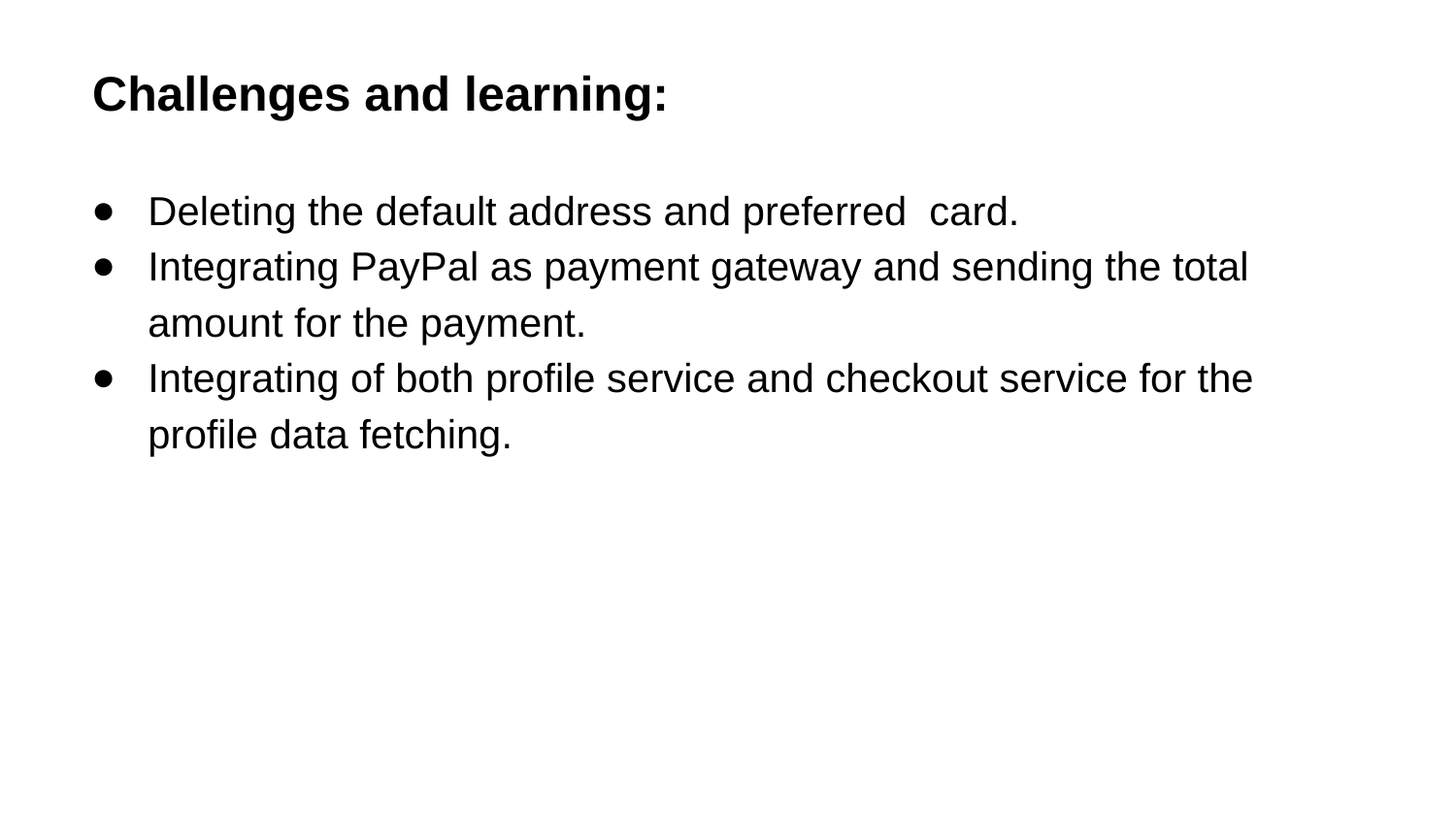

Challenges and learning:
Deleting the default address and preferred  card.
Integrating PayPal as payment gateway and sending the total amount for the payment.
Integrating of both profile service and checkout service for the profile data fetching.